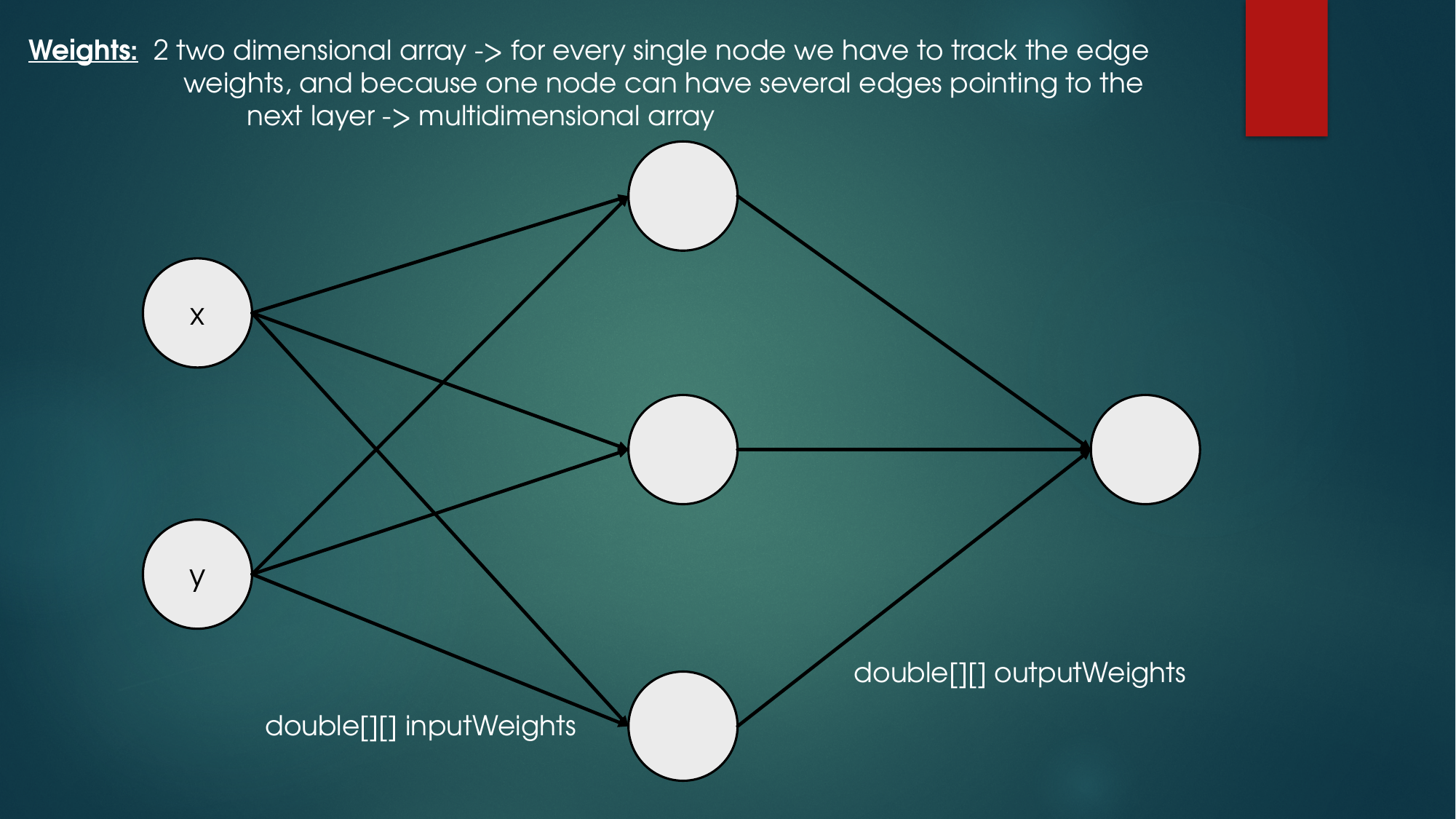

Weights:  2 two dimensional array -> for every single node we have to track the edge
	      weights, and because one node can have several edges pointing to the
         		next layer -> multidimensional array

x

y
double[][] outputWeights

double[][] inputWeights